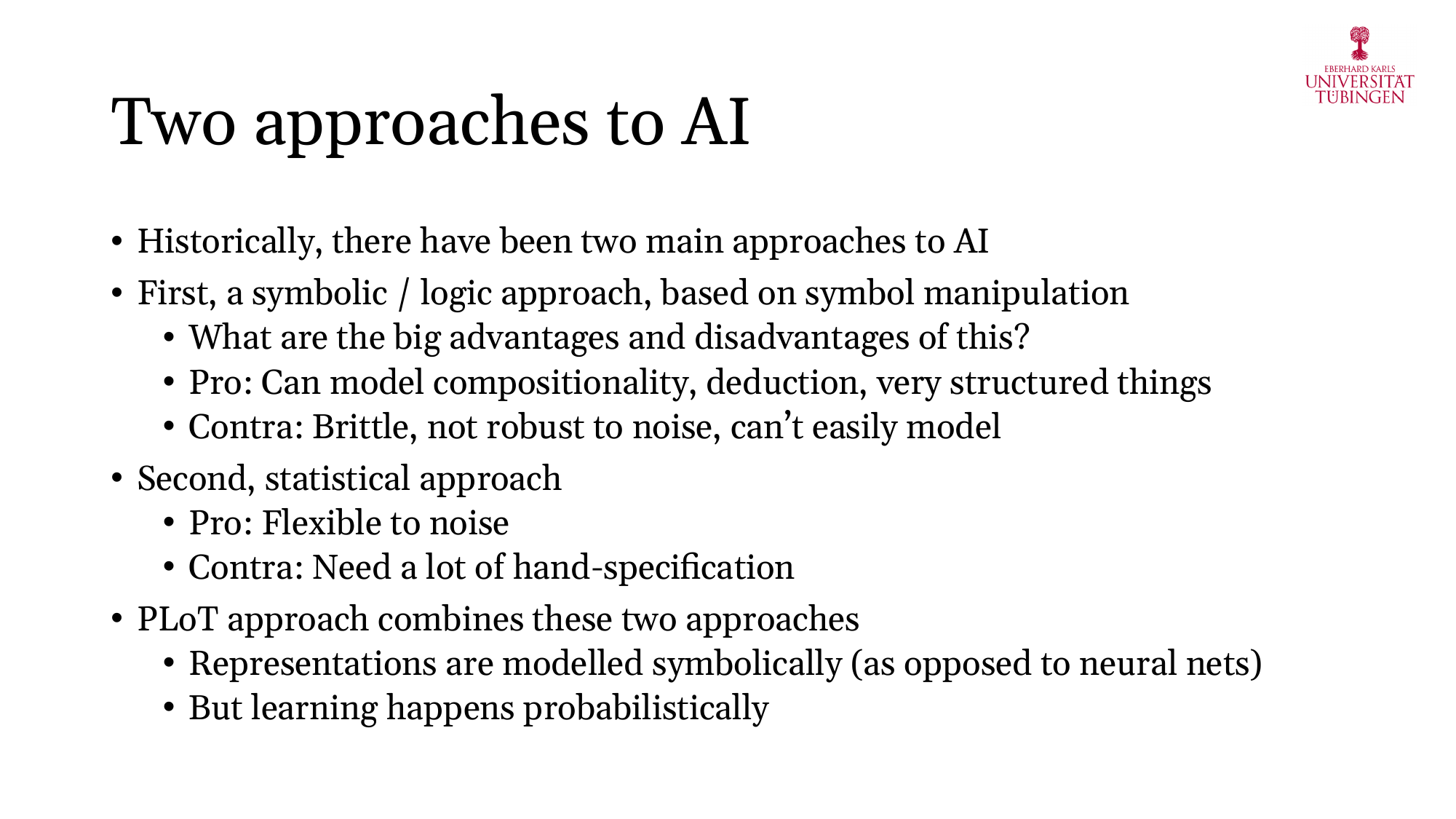

# Two approaches to AI
Historically, there have been two main approaches to AI
First, a symbolic / logic approach, based on symbol manipulation
What are the big advantages and disadvantages of this?
Pro: Can model compositionality, deduction, very structured things
Contra: Brittle, not robust to noise, can’t easily model
Second, statistical approach
Pro: Flexible to noise
Contra: Need a lot of hand-specification
PLoT approach combines these two approaches
Representations are modelled symbolically (as opposed to neural nets)
But learning happens probabilistically